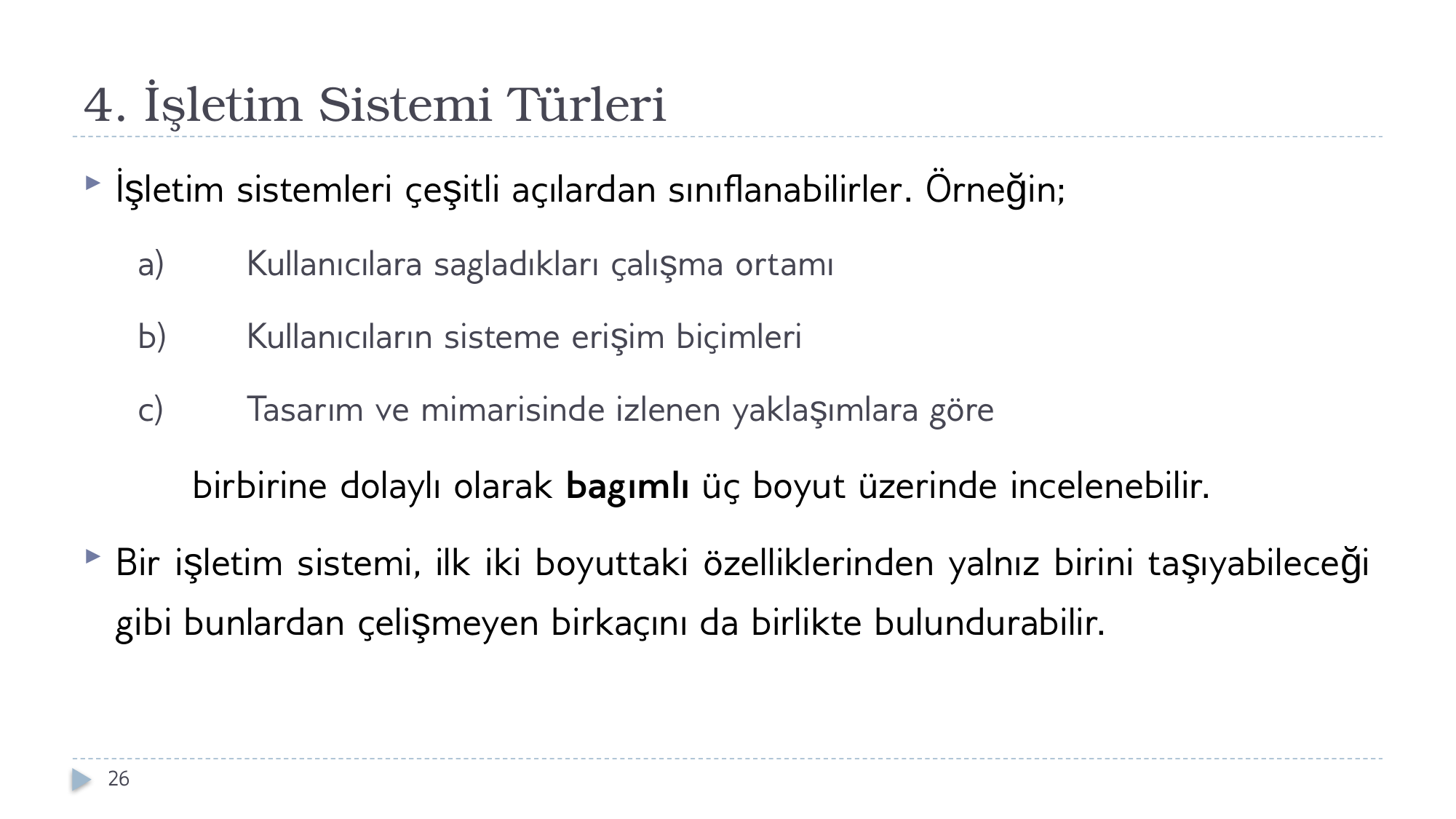

# 4. İşletim Sistemi Türleri
İşletim sistemleri çeşitli açılardan sınıflanabilirler. Örneğin;
a)	Kullanıcılara sagladıkları çalışma ortamı
b)	Kullanıcıların sisteme erişim biçimleri
c)	Tasarım ve mimarisinde izlenen yaklaşımlara göre
	birbirine dolaylı olarak bagımlı üç boyut üzerinde incelenebilir.
Bir işletim sistemi, ilk iki boyuttaki özelliklerinden yalnız birini taşıyabileceği gibi bunlardan çelişmeyen bir­kaçını da birlikte bulundurabilir.
26